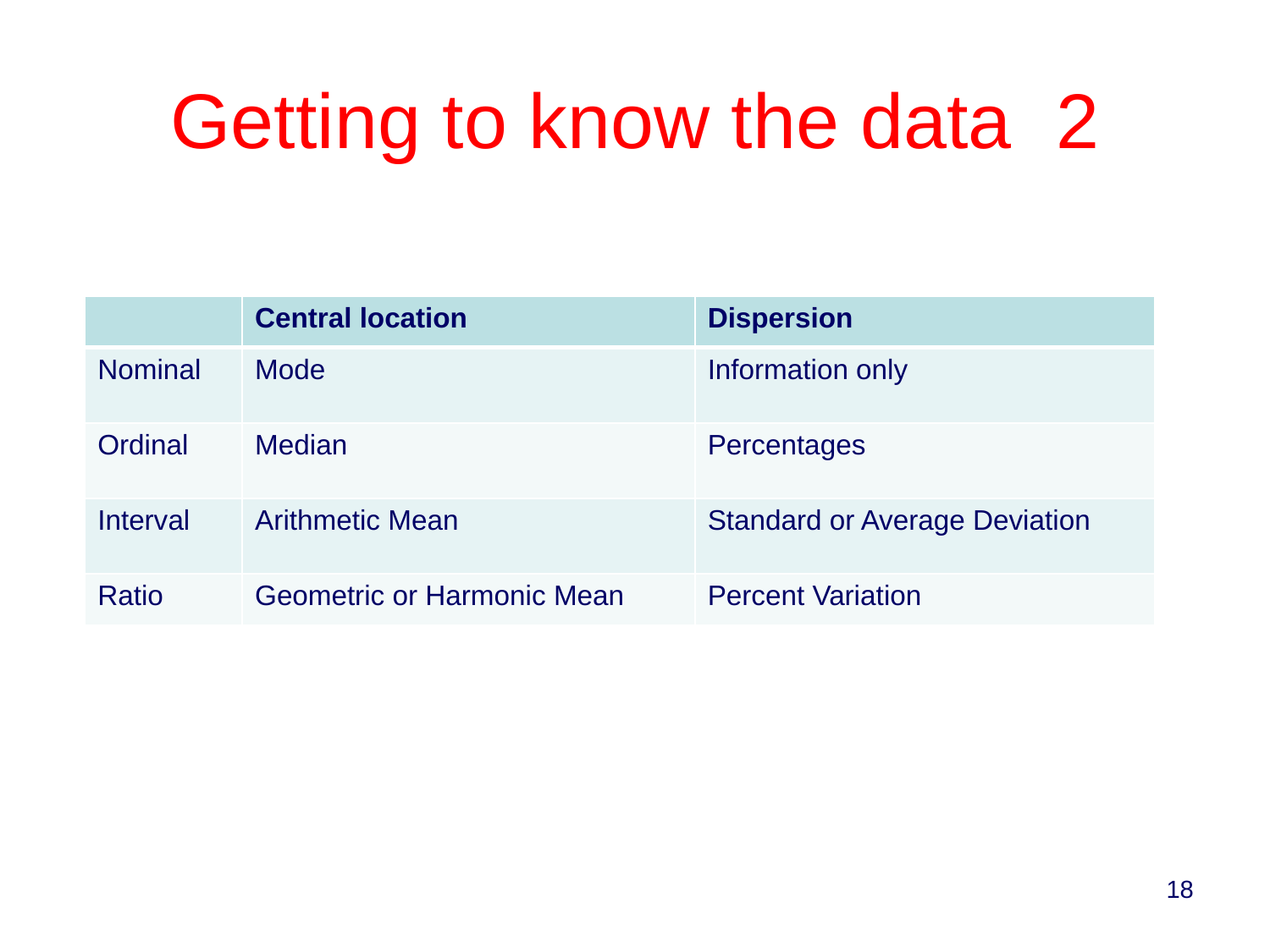

# Getting to know the data  2
|  | Central location | Dispersion |
| --- | --- | --- |
| Nominal | Mode | Information only |
| Ordinal | Median | Percentages |
| Interval | Arithmetic Mean | Standard or Average Deviation |
| Ratio | Geometric or Harmonic Mean | Percent Variation |
18